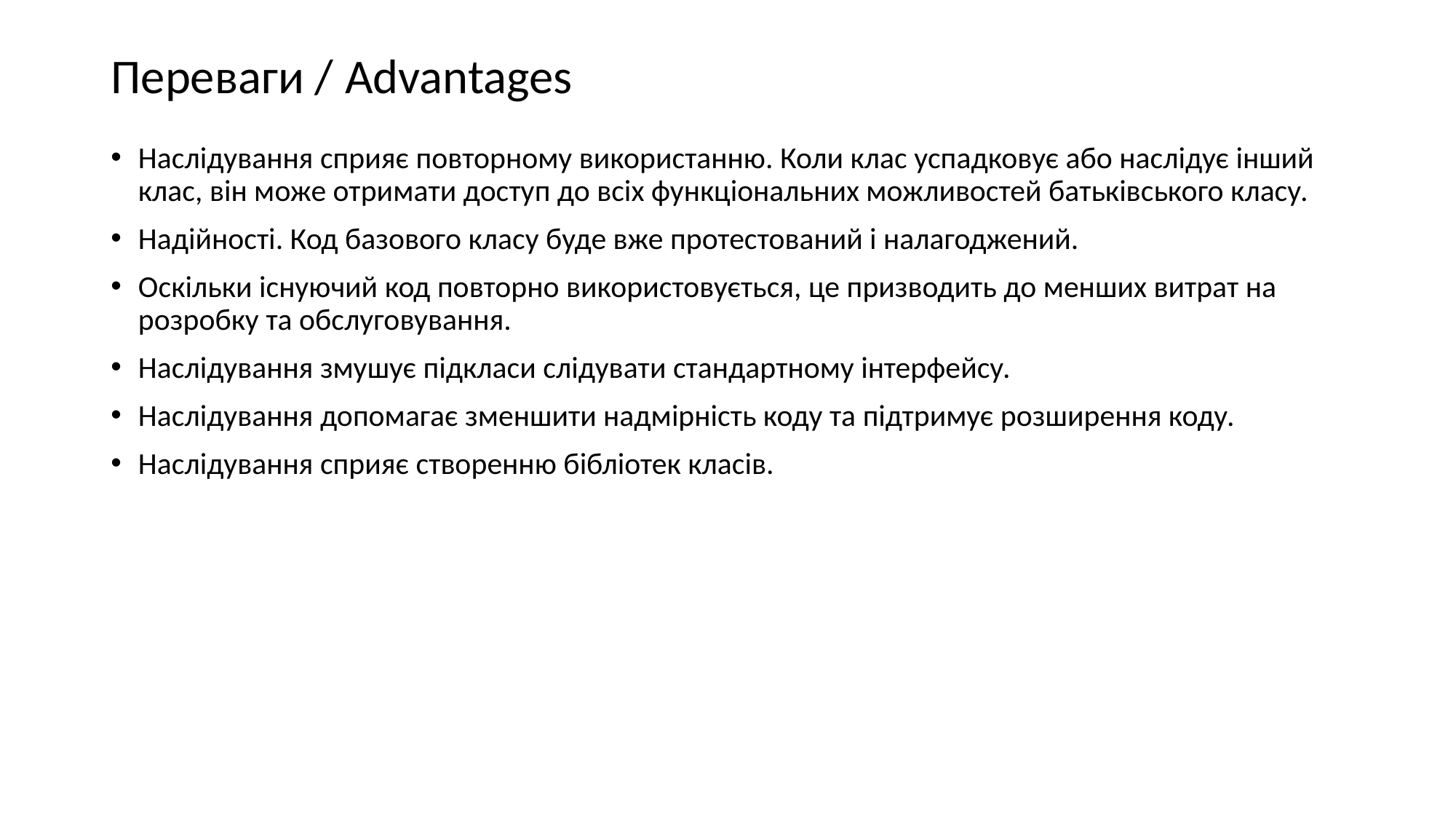

# Переваги / Advantages
Наслідування сприяє повторному використанню. Коли клас успадковує або наслідує інший клас, він може отримати доступ до всіх функціональних можливостей батьківського класу.
Надійності. Код базового класу буде вже протестований і налагоджений.
Оскільки існуючий код повторно використовується, це призводить до менших витрат на розробку та обслуговування.
Наслідування змушує підкласи слідувати стандартному інтерфейсу.
Наслідування допомагає зменшити надмірність коду та підтримує розширення коду.
Наслідування сприяє створенню бібліотек класів.